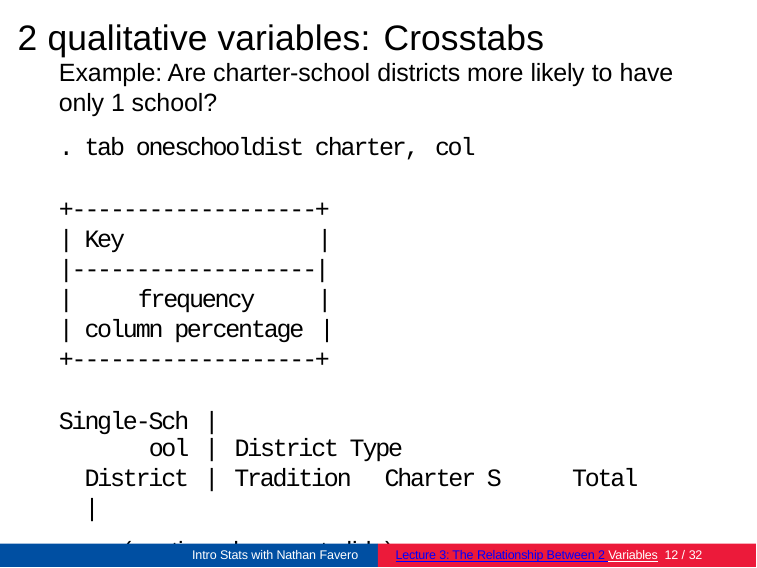

# 2 qualitative variables: Crosstabs
Example: Are charter-school districts more likely to have  only 1 school?
. tab oneschooldist charter, col

+-------------------+
| Key	|
|-------------------|
|	frequency	|
| column percentage |
+-------------------+

Single-Sch |
ool |	District Type  District | Tradition	Charter S |
(continued on next slide)
Total

Intro Stats with Nathan Favero
Lecture 3: The Relationship Between 2 Variables 12 / 32